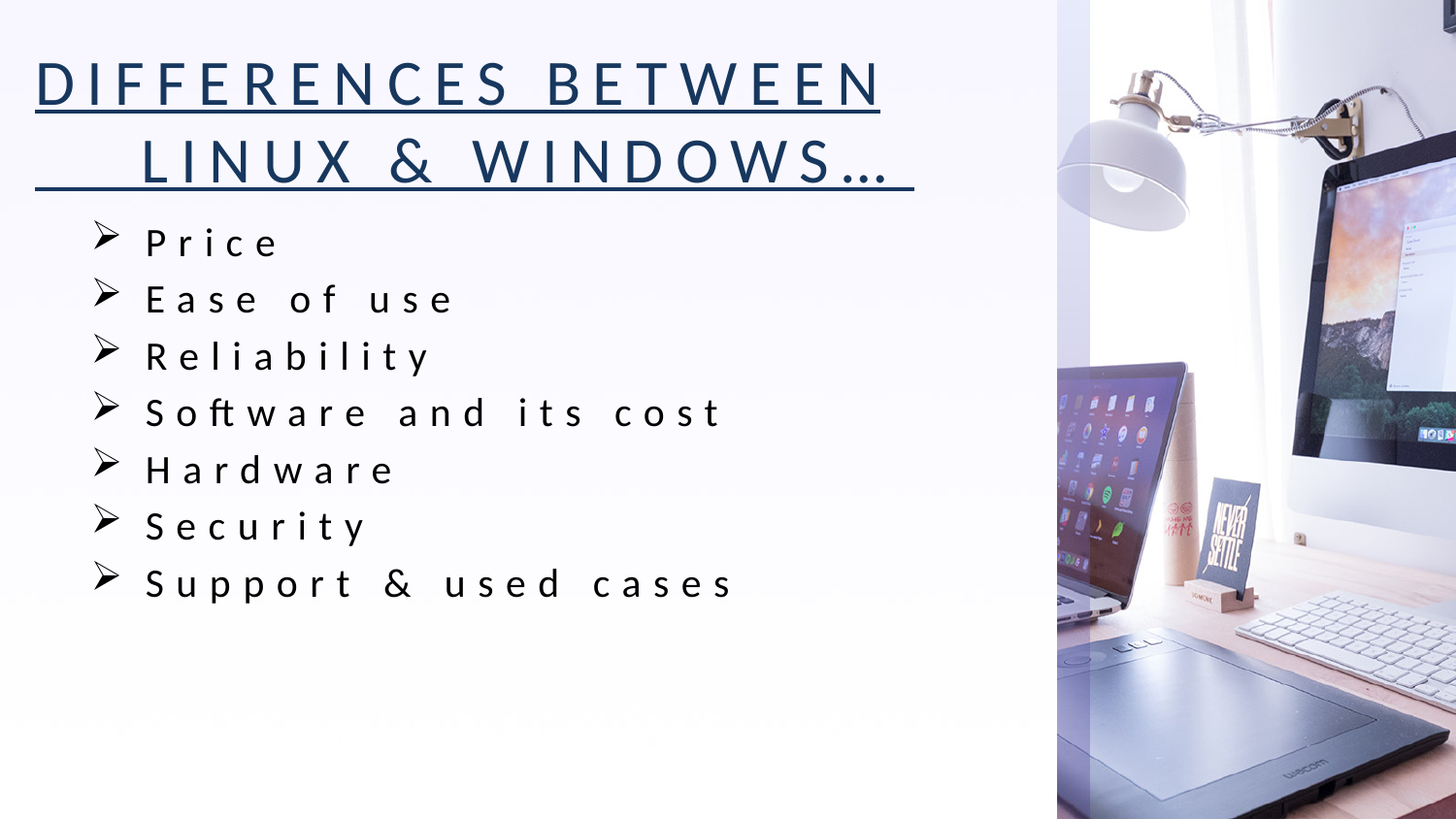

# DIFFERENCES BETWEEN LINUX & WINDOWS…
Price
Ease of use
Reliability
Software and its cost
Hardware
Security
Support & used cases